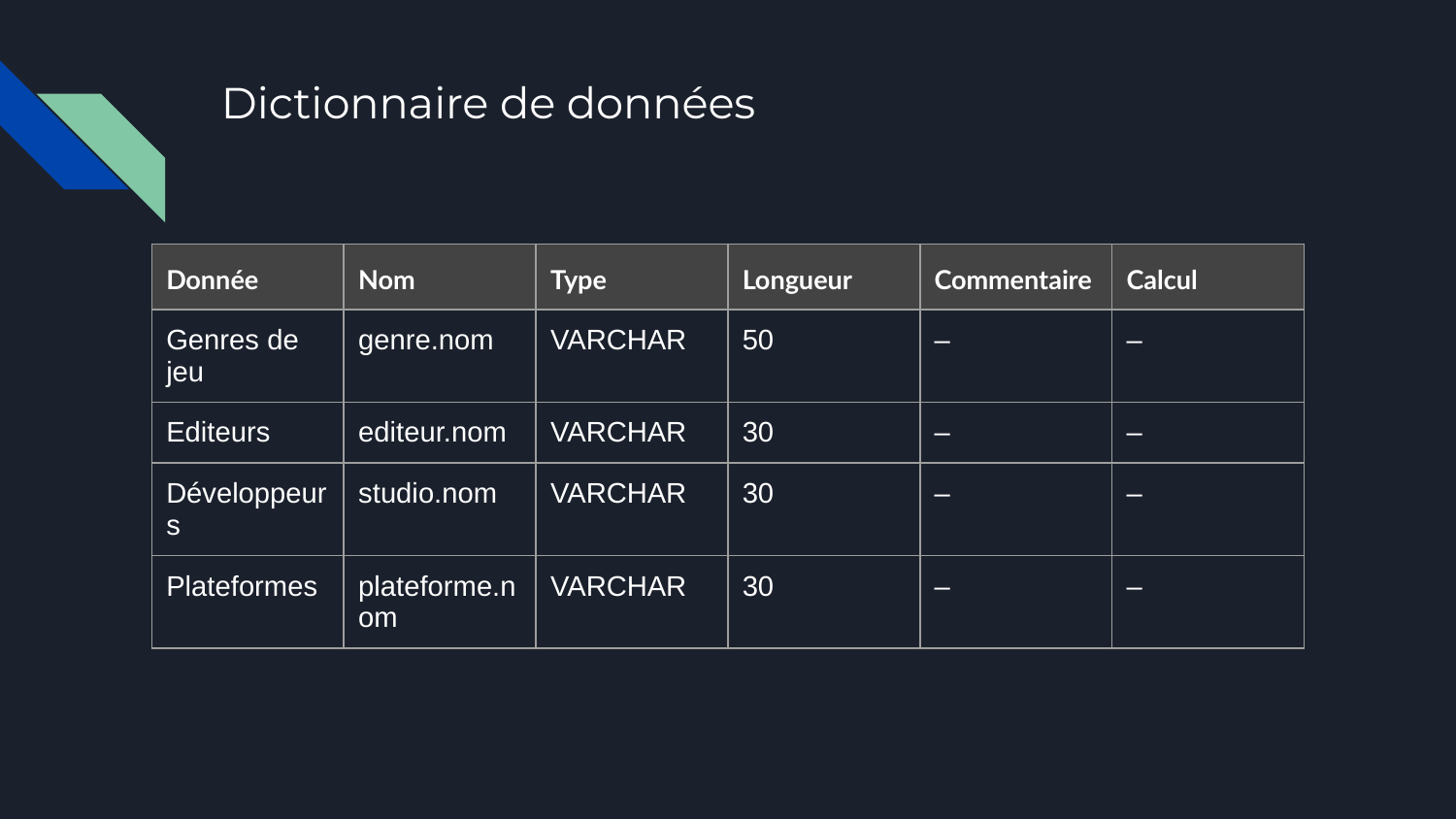

# Dictionnaire de données
| Donnée | Nom | Type | Longueur | Commentaire | Calcul |
| --- | --- | --- | --- | --- | --- |
| Genres de jeu | genre.nom | VARCHAR | 50 | – | – |
| Editeurs | editeur.nom | VARCHAR | 30 | – | – |
| Développeurs | studio.nom | VARCHAR | 30 | – | – |
| Plateformes | plateforme.nom | VARCHAR | 30 | – | – |